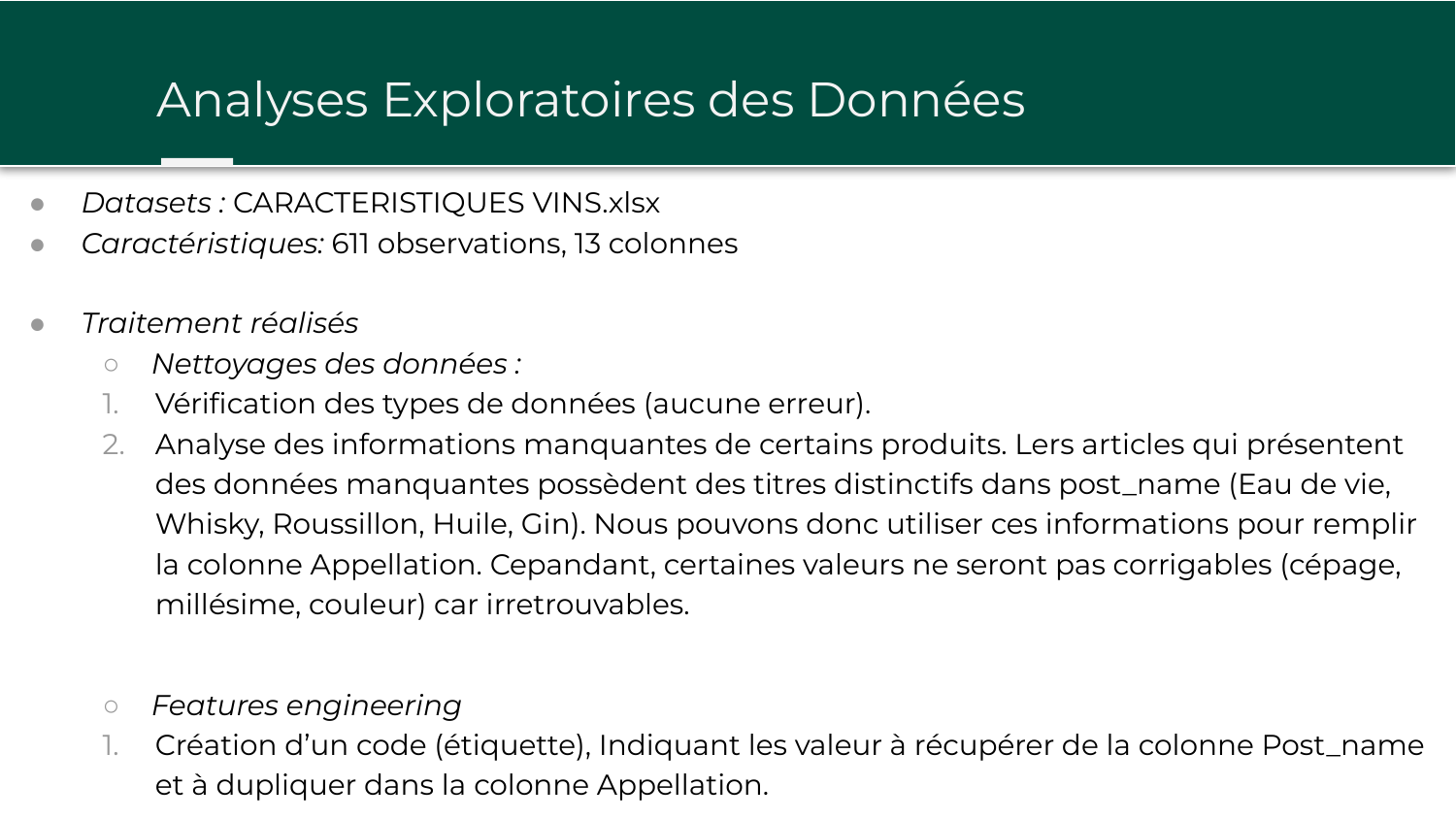

Analyses Exploratoires des Données

Datasets : CARACTERISTIQUES VINS.xlsx
Caractéristiques: 611 observations, 13 colonnes

Traitement réalisés
Nettoyages des données :
Vérification des types de données (aucune erreur).
Analyse des informations manquantes de certains produits. Lers articles qui présentent des données manquantes possèdent des titres distinctifs dans post_name (Eau de vie, Whisky, Roussillon, Huile, Gin). Nous pouvons donc utiliser ces informations pour remplir la colonne Appellation. Cepandant, certaines valeurs ne seront pas corrigables (cépage, millésime, couleur) car irretrouvables.

Features engineering
Création d’un code (étiquette), Indiquant les valeur à récupérer de la colonne Post_name et à dupliquer dans la colonne Appellation.